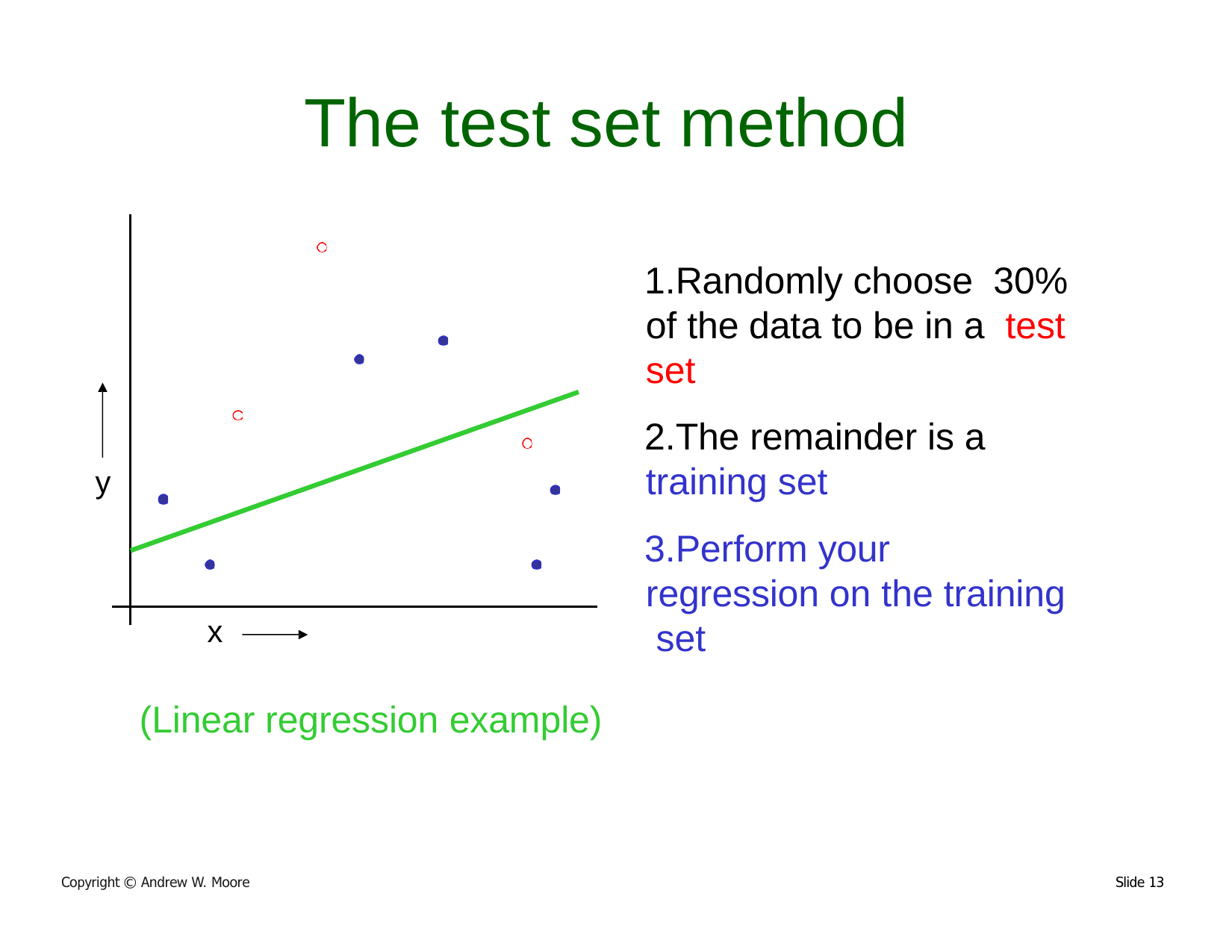

# The test set method

Randomly choose  30% of the data to be in a  test set
The remainder is a  training set
Perform your  regression on the training  set

y

x

(Linear regression example)
Copyright © Andrew W. Moore
Slide 13